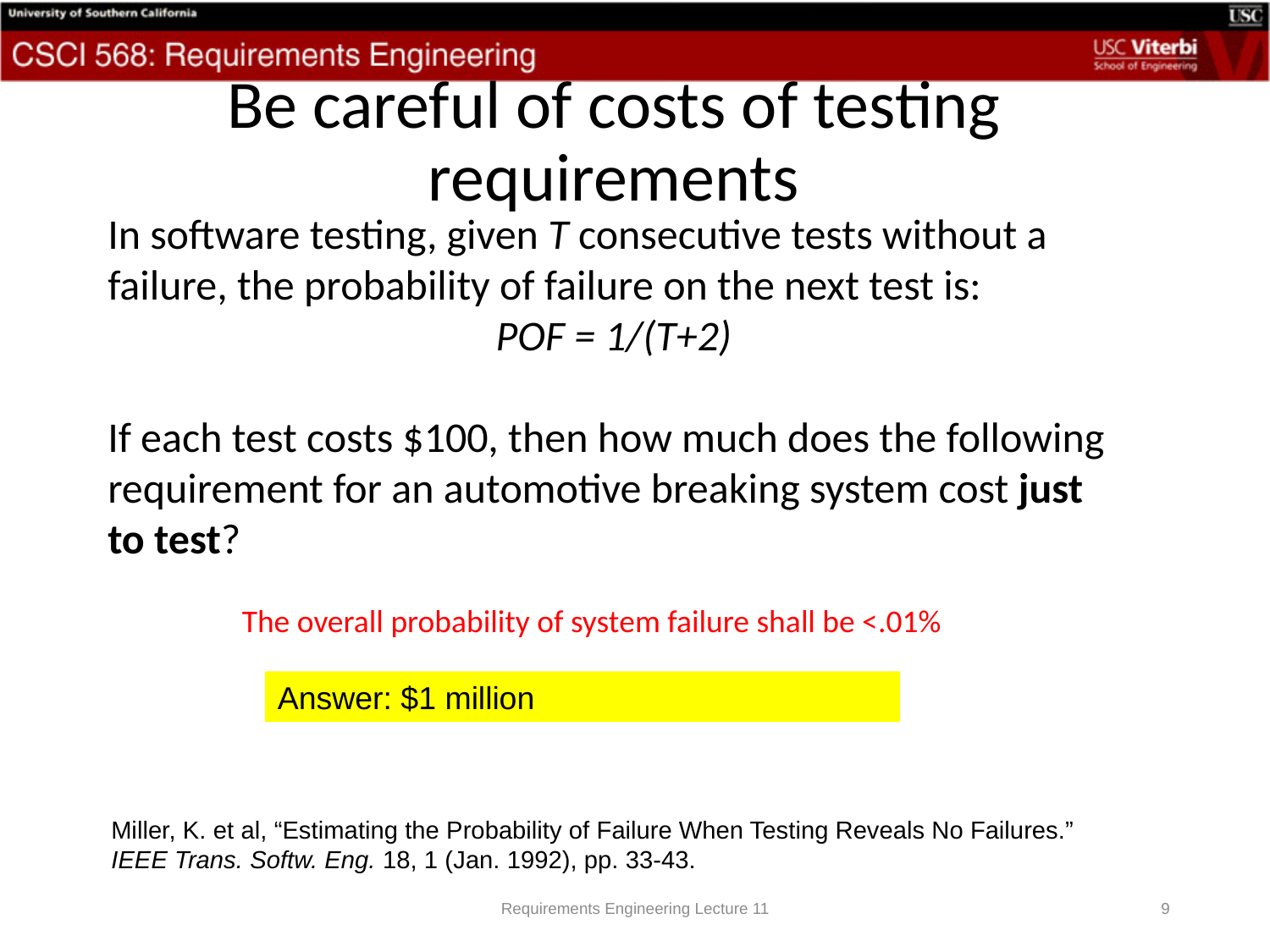

Be careful of costs of testing requirements
In software testing, given T consecutive tests without a failure, the probability of failure on the next test is:
POF = 1/(T+2)

If each test costs $100, then how much does the following requirement for an automotive breaking system cost just to test?
	 The overall probability of system failure shall be <.01%

Answer: $1 million
Miller, K. et al, “Estimating the Probability of Failure When Testing Reveals No Failures.” IEEE Trans. Softw. Eng. 18, 1 (Jan. 1992), pp. 33-43.
Requirements Engineering Lecture 11
9